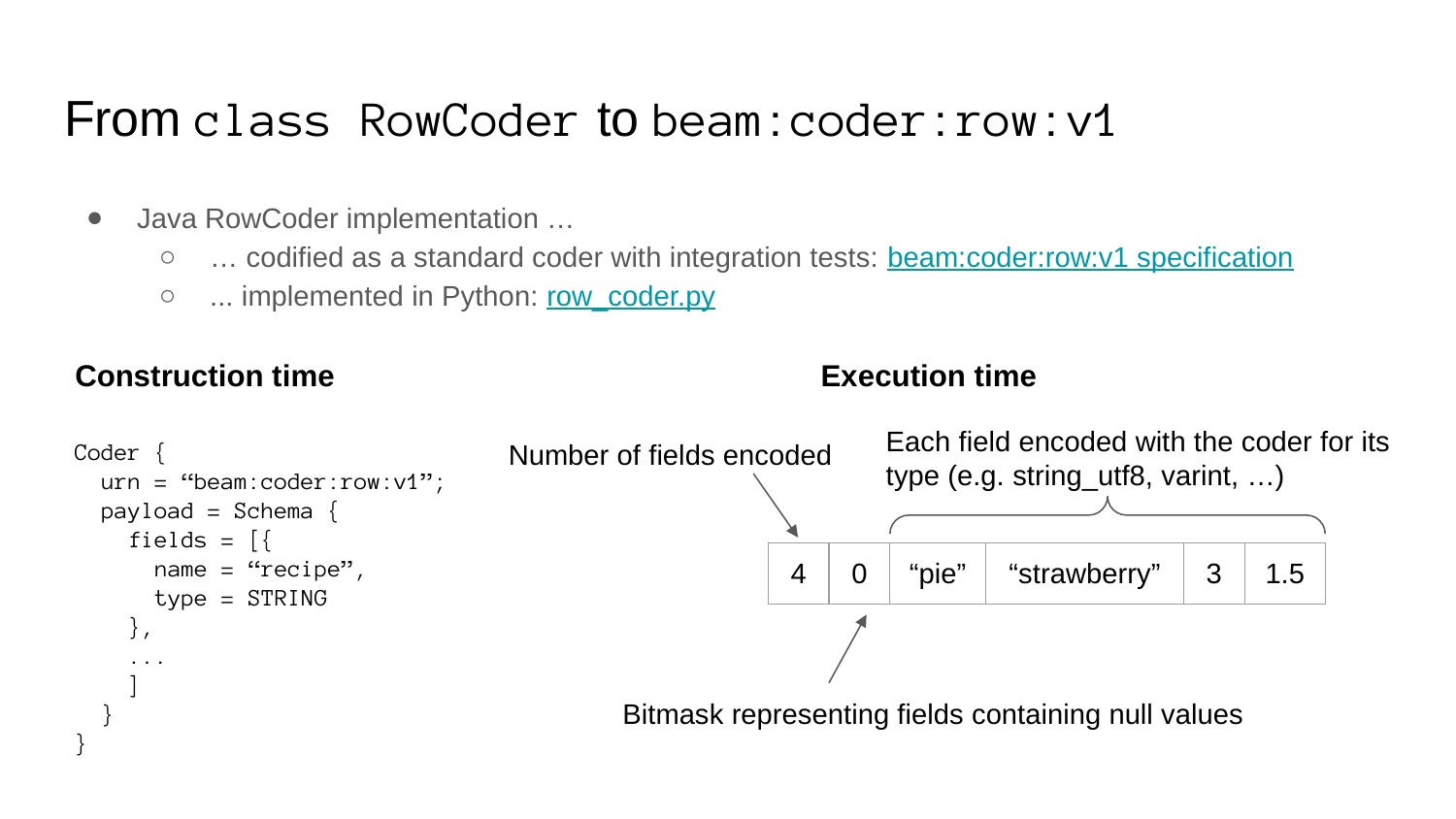

# From class RowCoder to beam:coder:row:v1

Java RowCoder implementation …
… codified as a standard coder with integration tests: beam:coder:row:v1 specification
... implemented in Python: row_coder.py

Construction time
Execution time
Each field encoded with the coder for its type (e.g. string_utf8, varint, …)
Coder {
  urn = “beam:coder:row:v1”;
  payload = Schema {
    fields = [{
      name = “recipe”,
      type = STRING
    },
    ...
    ]
  }
}

Number of fields encoded
| 4 | 0 | “pie” | “strawberry” | 3 | 1.5 |
| --- | --- | --- | --- | --- | --- |
Bitmask representing fields containing null values